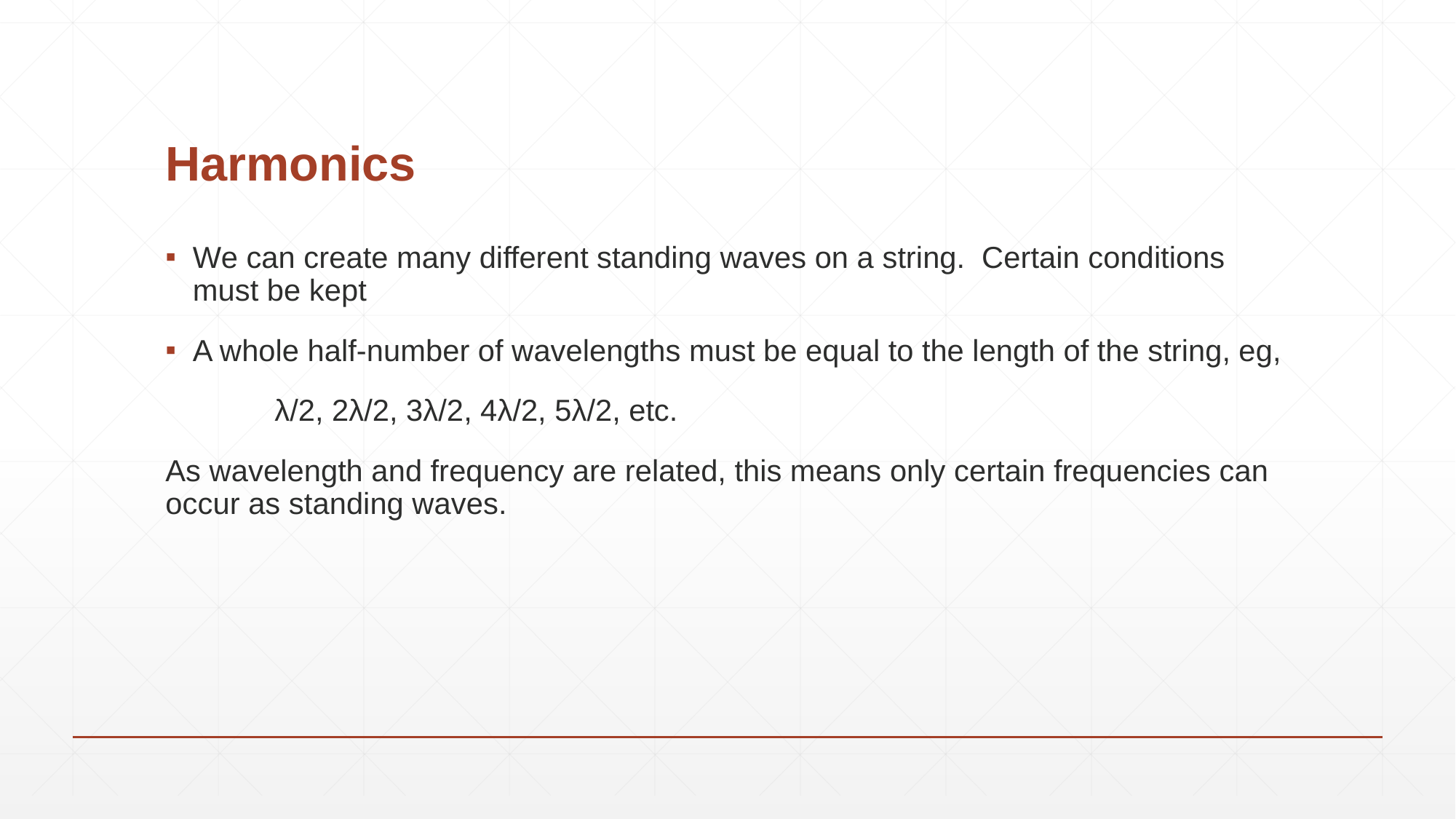

# Harmonics
We can create many different standing waves on a string.  Certain conditions  must be kept
A whole half-number of wavelengths must be equal to the length of the string, eg,
	λ/2, 2λ/2, 3λ/2, 4λ/2, 5λ/2, etc.
As wavelength and frequency are related, this means only certain frequencies can occur as standing waves.